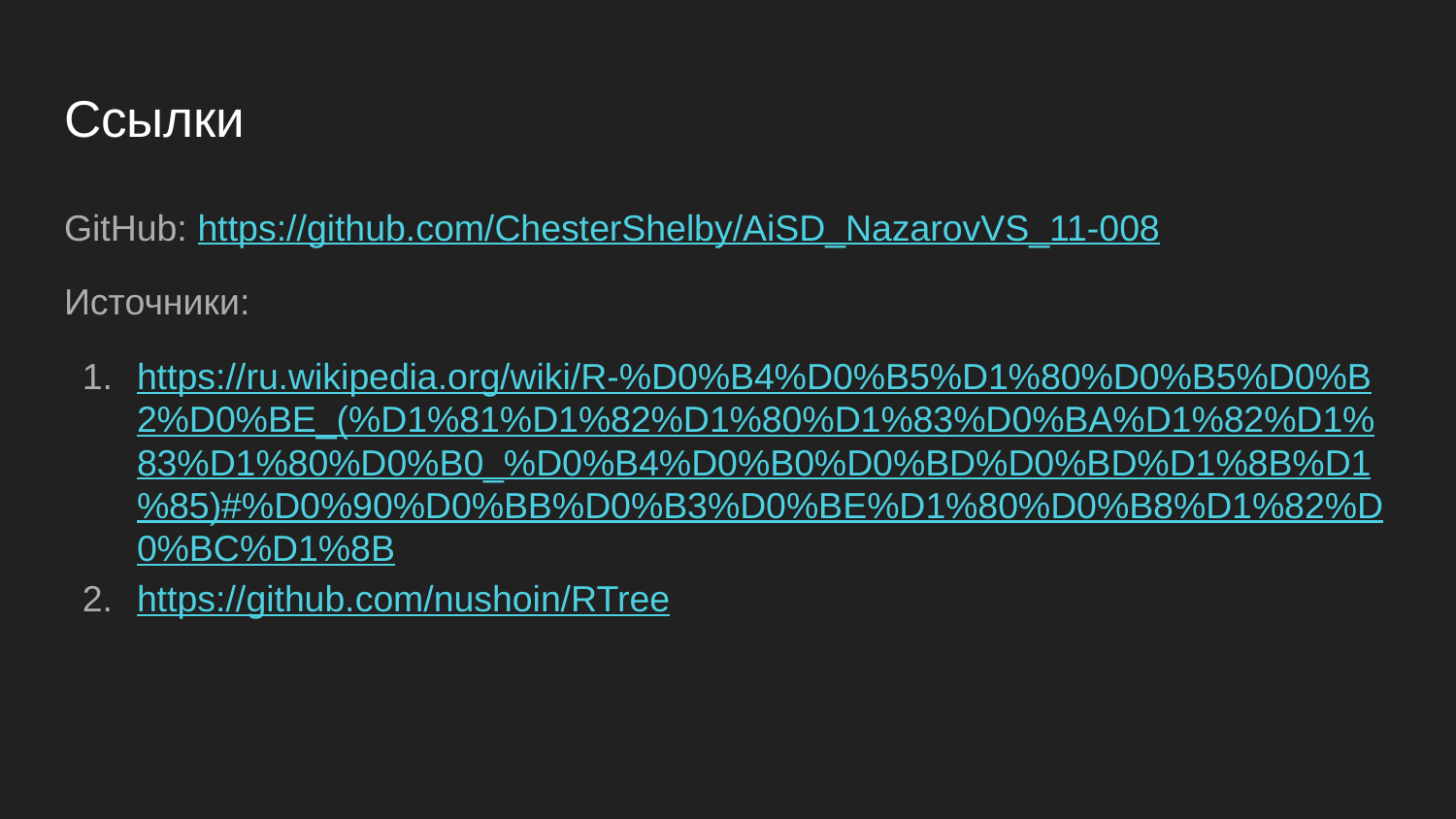

# Ссылки
GitHub: https://github.com/ChesterShelby/AiSD_NazarovVS_11-008
Источники:
https://ru.wikipedia.org/wiki/R-%D0%B4%D0%B5%D1%80%D0%B5%D0%B2%D0%BE_(%D1%81%D1%82%D1%80%D1%83%D0%BA%D1%82%D1%83%D1%80%D0%B0_%D0%B4%D0%B0%D0%BD%D0%BD%D1%8B%D1%85)#%D0%90%D0%BB%D0%B3%D0%BE%D1%80%D0%B8%D1%82%D0%BC%D1%8B
https://github.com/nushoin/RTree